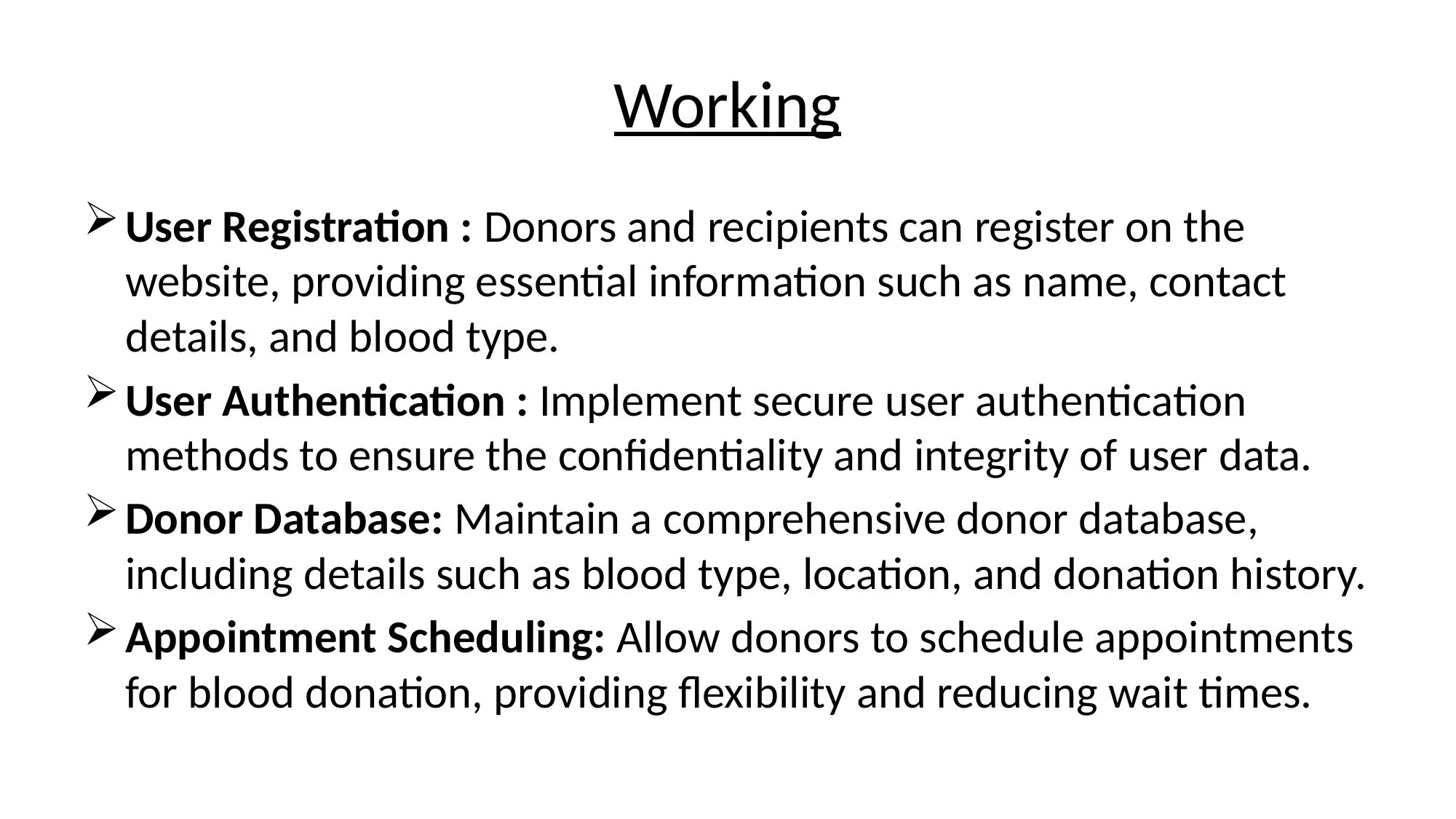

# Working
User Registration : Donors and recipients can register on the website, providing essential information such as name, contact details, and blood type.
User Authentication : Implement secure user authentication methods to ensure the confidentiality and integrity of user data.
Donor Database: Maintain a comprehensive donor database, including details such as blood type, location, and donation history.
Appointment Scheduling: Allow donors to schedule appointments for blood donation, providing flexibility and reducing wait times.